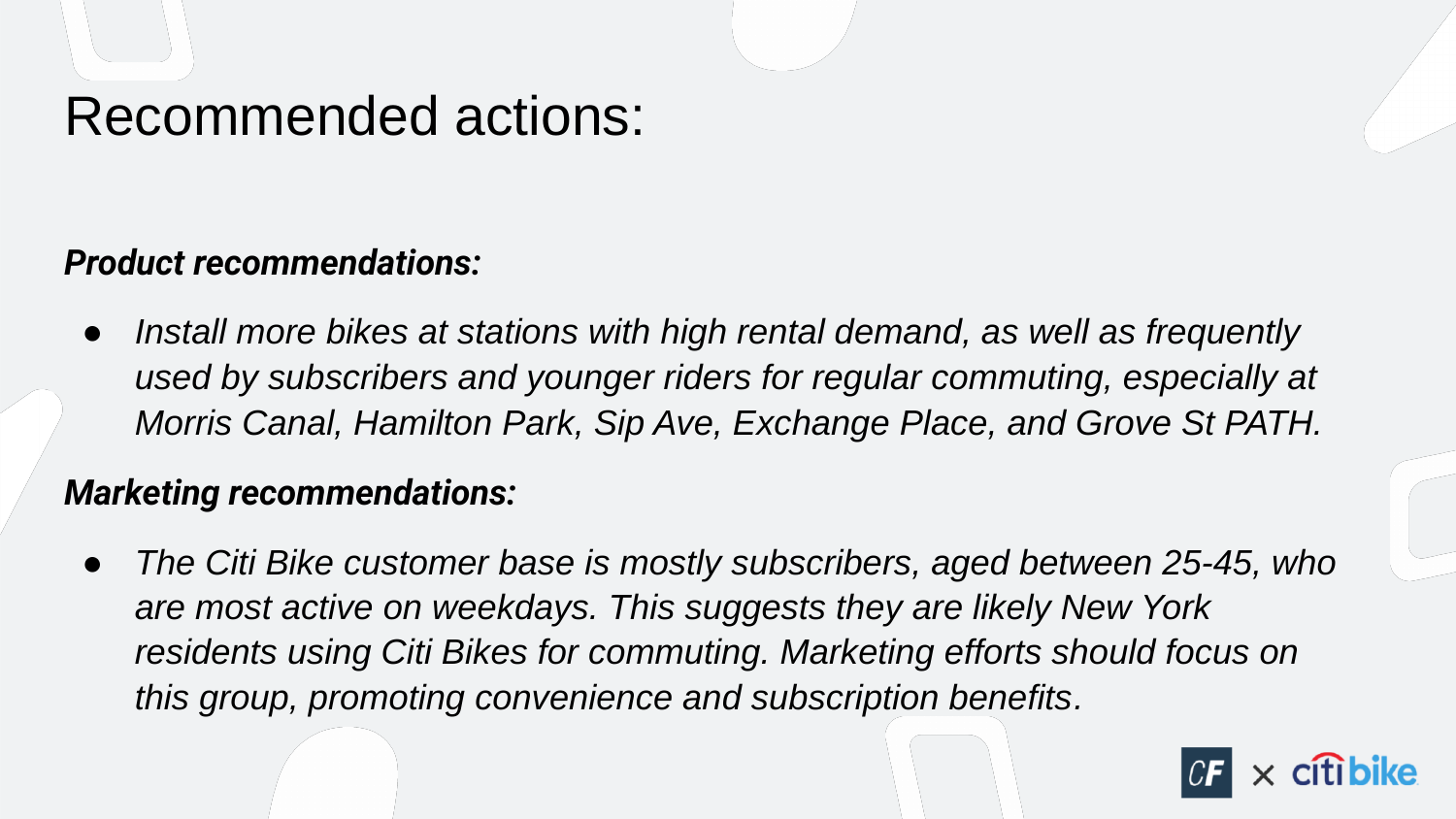

# Recommended actions:
Product recommendations:
Install more bikes at stations with high rental demand, as well as frequently used by subscribers and younger riders for regular commuting, especially at Morris Canal, Hamilton Park, Sip Ave, Exchange Place, and Grove St PATH.
Marketing recommendations:
The Citi Bike customer base is mostly subscribers, aged between 25-45, who are most active on weekdays. This suggests they are likely New York residents using Citi Bikes for commuting. Marketing efforts should focus on this group, promoting convenience and subscription benefits.